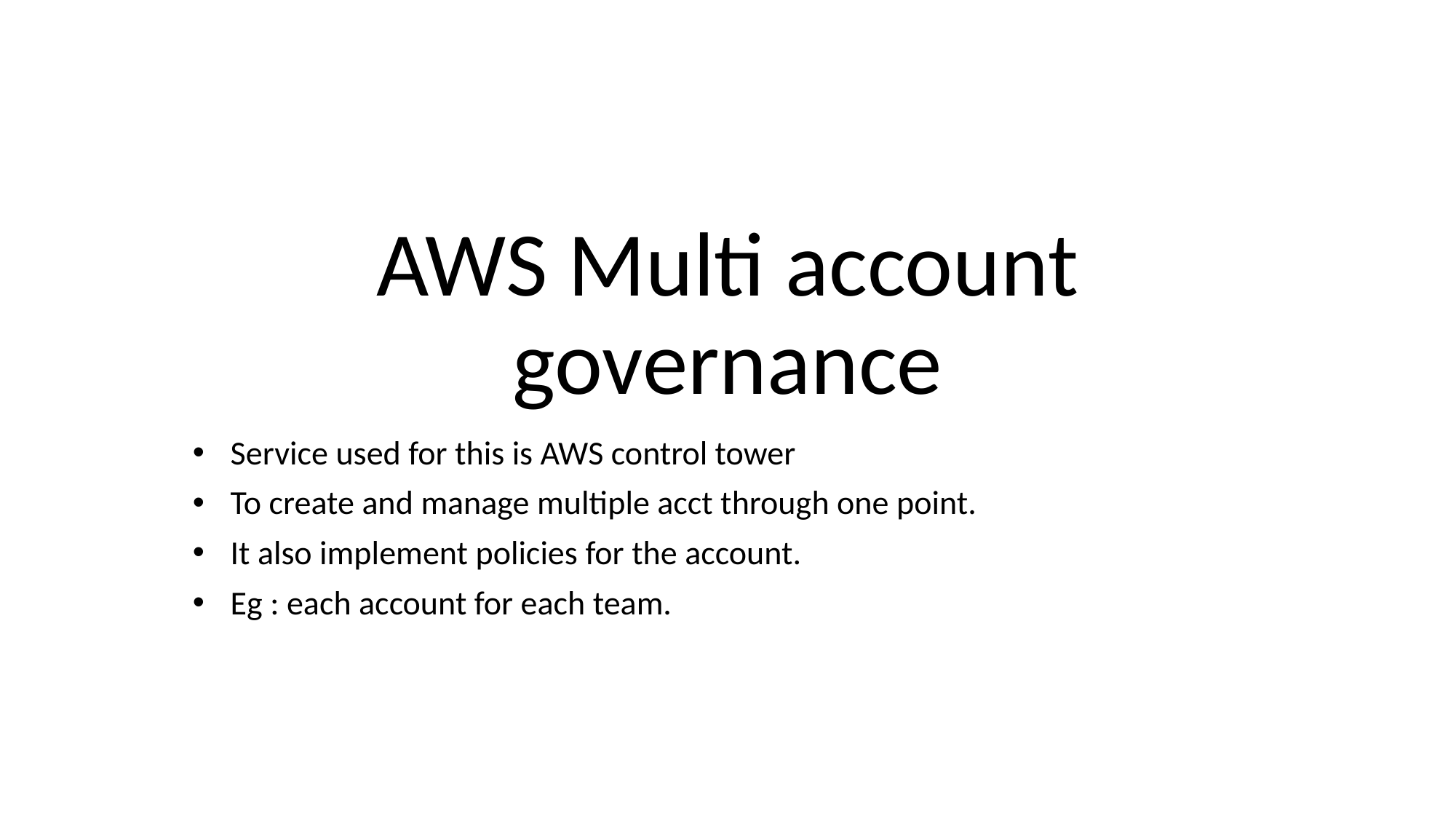

# AWS Multi account governance
Service used for this is AWS control tower
To create and manage multiple acct through one point.
It also implement policies for the account.
Eg : each account for each team.